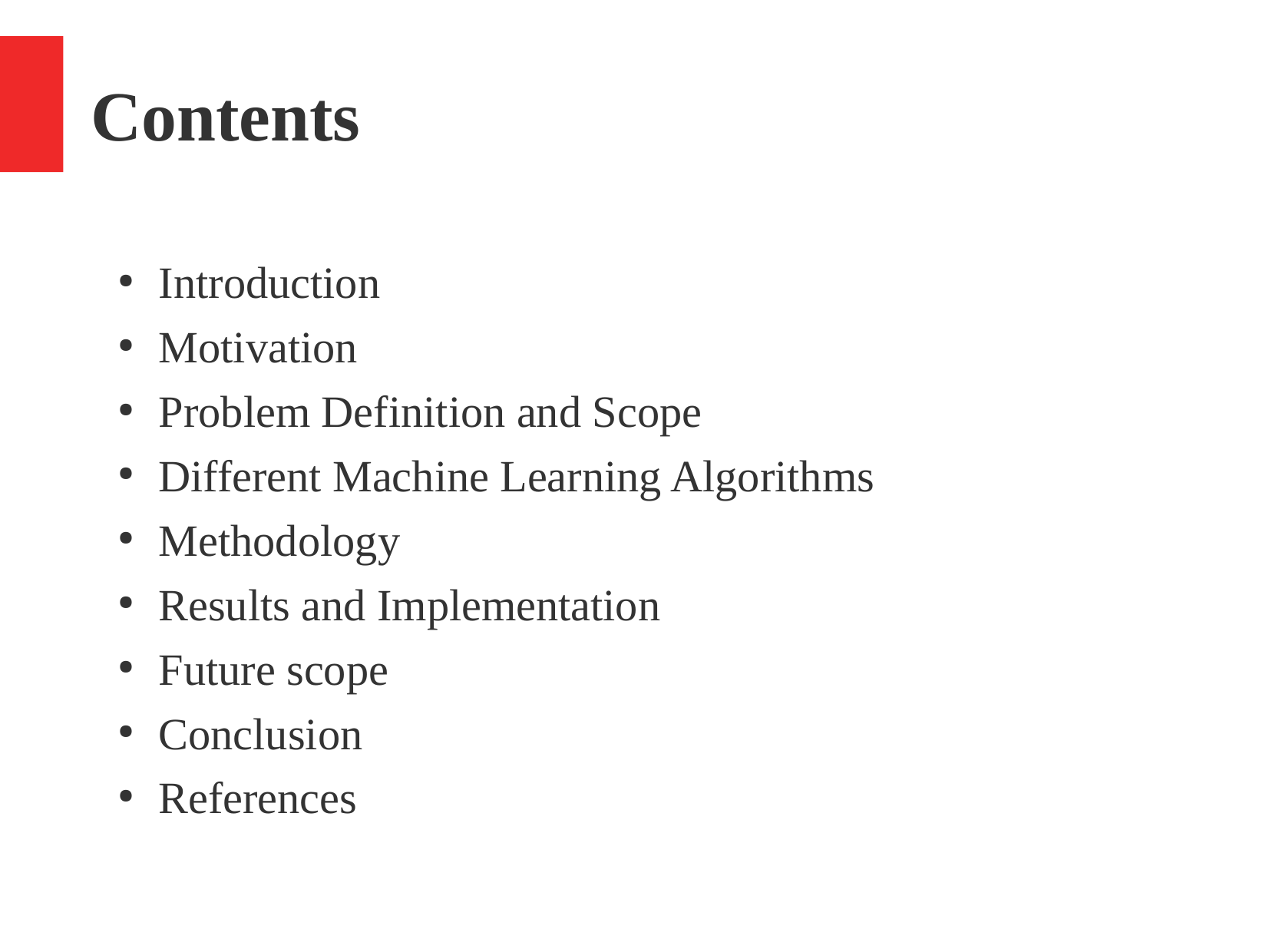

Contents
Introduction
Motivation
Problem Definition and Scope
Different Machine Learning Algorithms
Methodology
Results and Implementation
Future scope
Conclusion
References